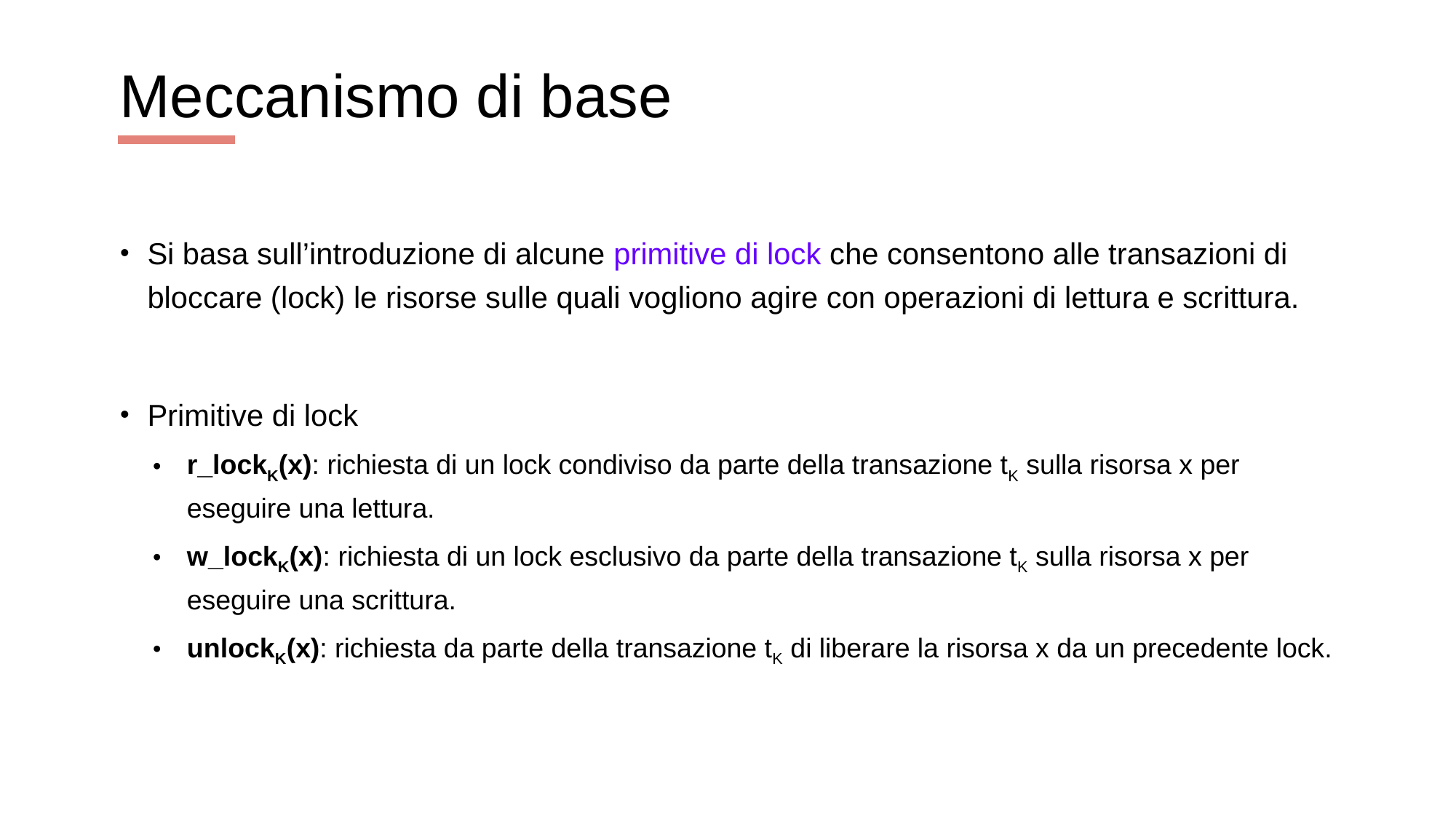

# Meccanismo di base
Si basa sull’introduzione di alcune primitive di lock che consentono alle transazioni di bloccare (lock) le risorse sulle quali vogliono agire con operazioni di lettura e scrittura.

Primitive di lock
r_lockK(x): richiesta di un lock condiviso da parte della transazione tK sulla risorsa x per eseguire una lettura.
w_lockK(x): richiesta di un lock esclusivo da parte della transazione tK sulla risorsa x per eseguire una scrittura.
unlockK(x): richiesta da parte della transazione tK di liberare la risorsa x da un precedente lock.